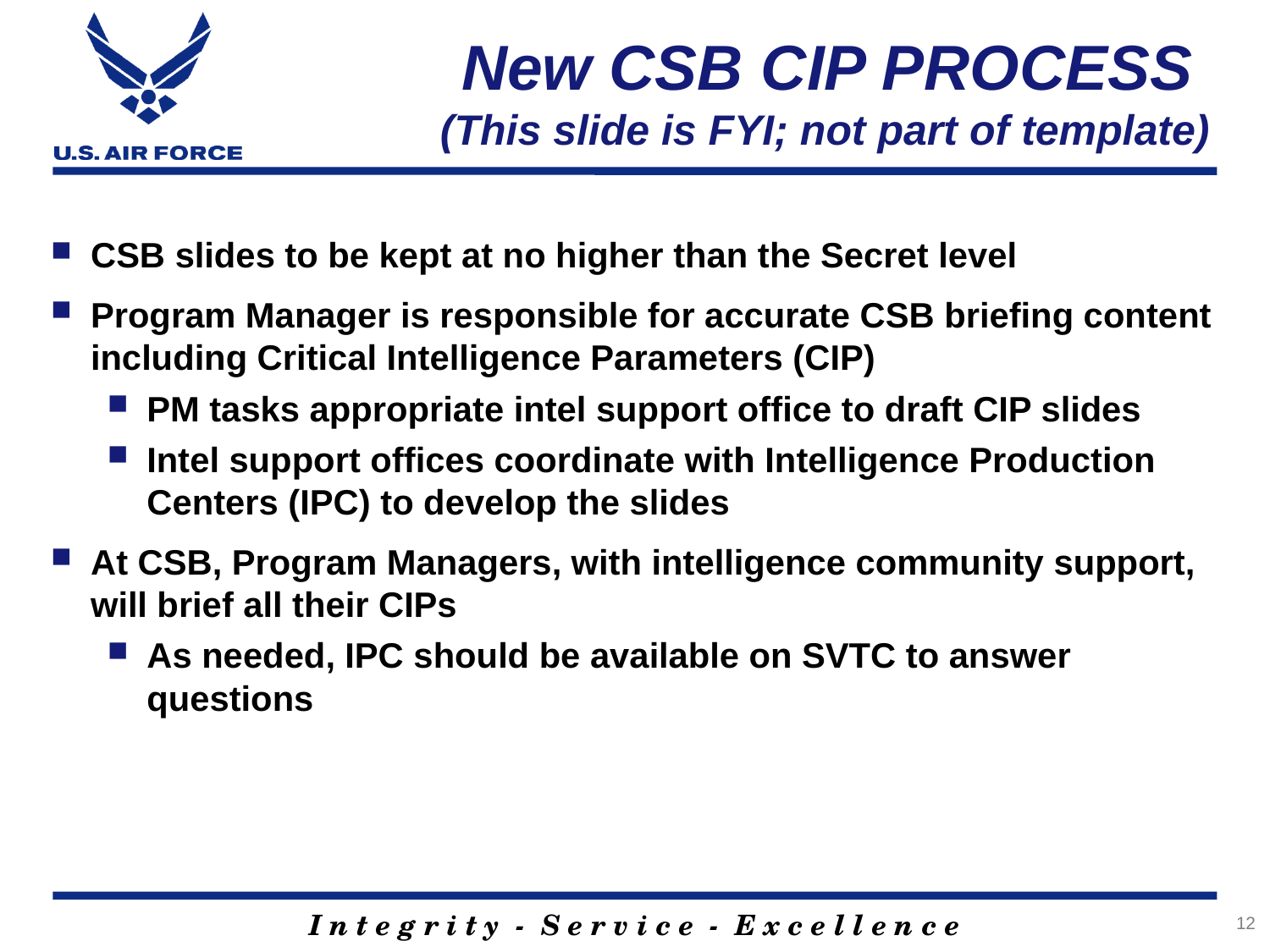

# New CSB CIP PROCESS (This slide is FYI; not part of template)

CSB slides to be kept at no higher than the Secret level
Program Manager is responsible for accurate CSB briefing content including Critical Intelligence Parameters (CIP)
PM tasks appropriate intel support office to draft CIP slides
Intel support offices coordinate with Intelligence Production Centers (IPC) to develop the slides
At CSB, Program Managers, with intelligence community support, will brief all their CIPs
As needed, IPC should be available on SVTC to answer questions

12